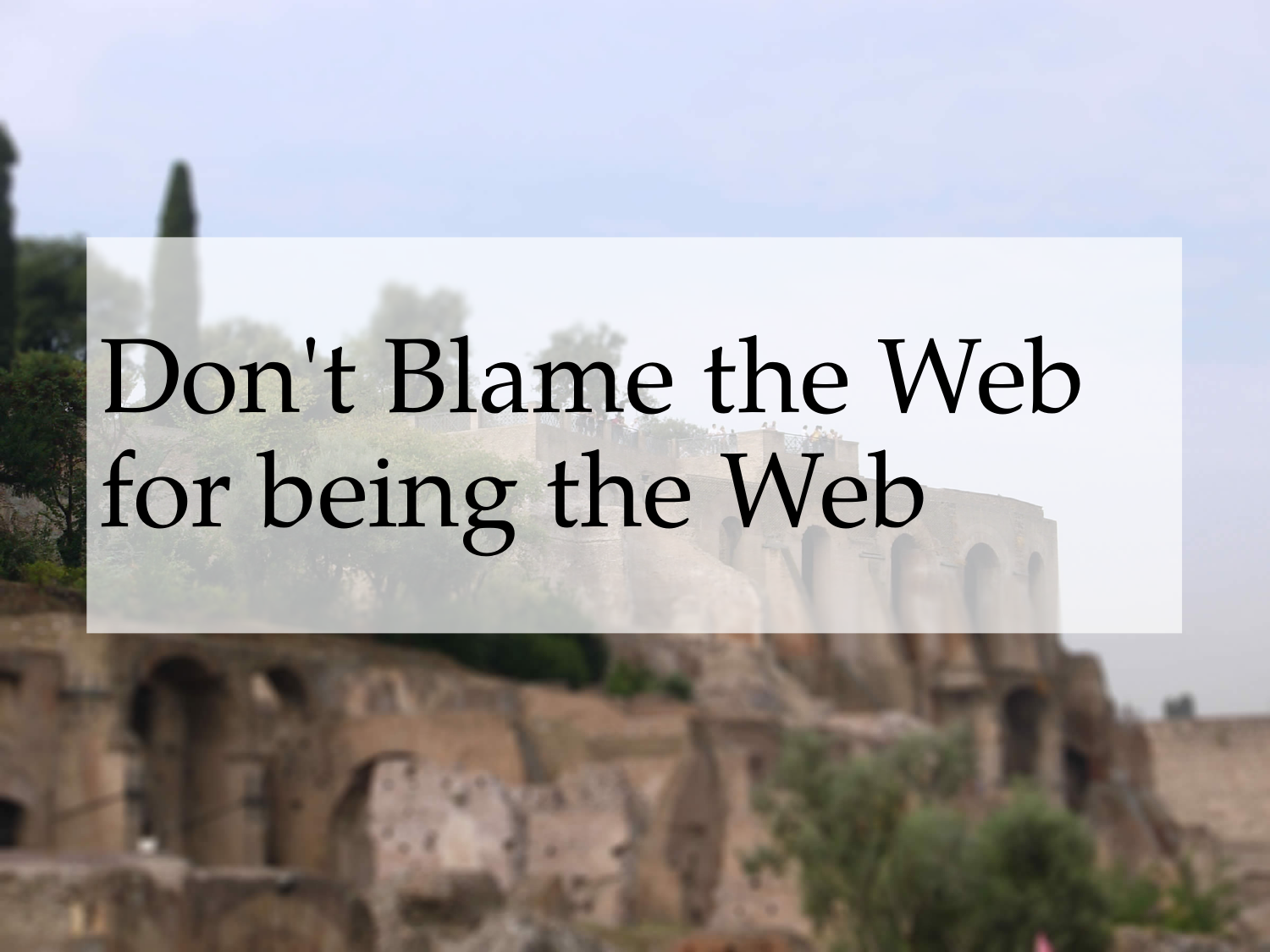

# Don't Blame the Web for being the Web